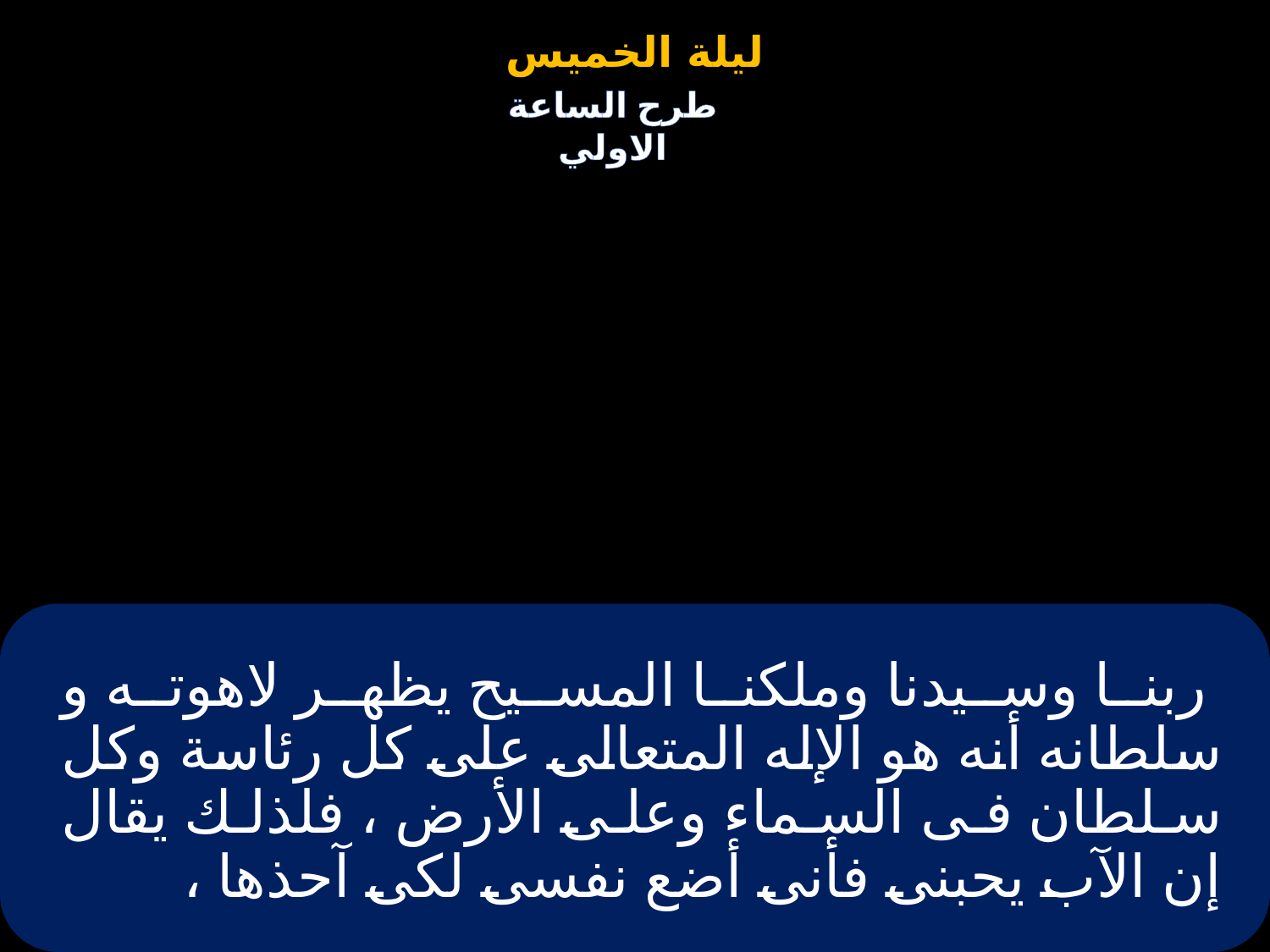

# ربنا وسيدنا وملكنا المسيح يظهر لاهوته و سلطانه أنه هو الإله المتعالى على كل رئاسة وكل سلطان فى السماء وعلى الأرض ، فلذلك يقال إن الآب يحبنى فأنى أضع نفسى لكى آحذها ،